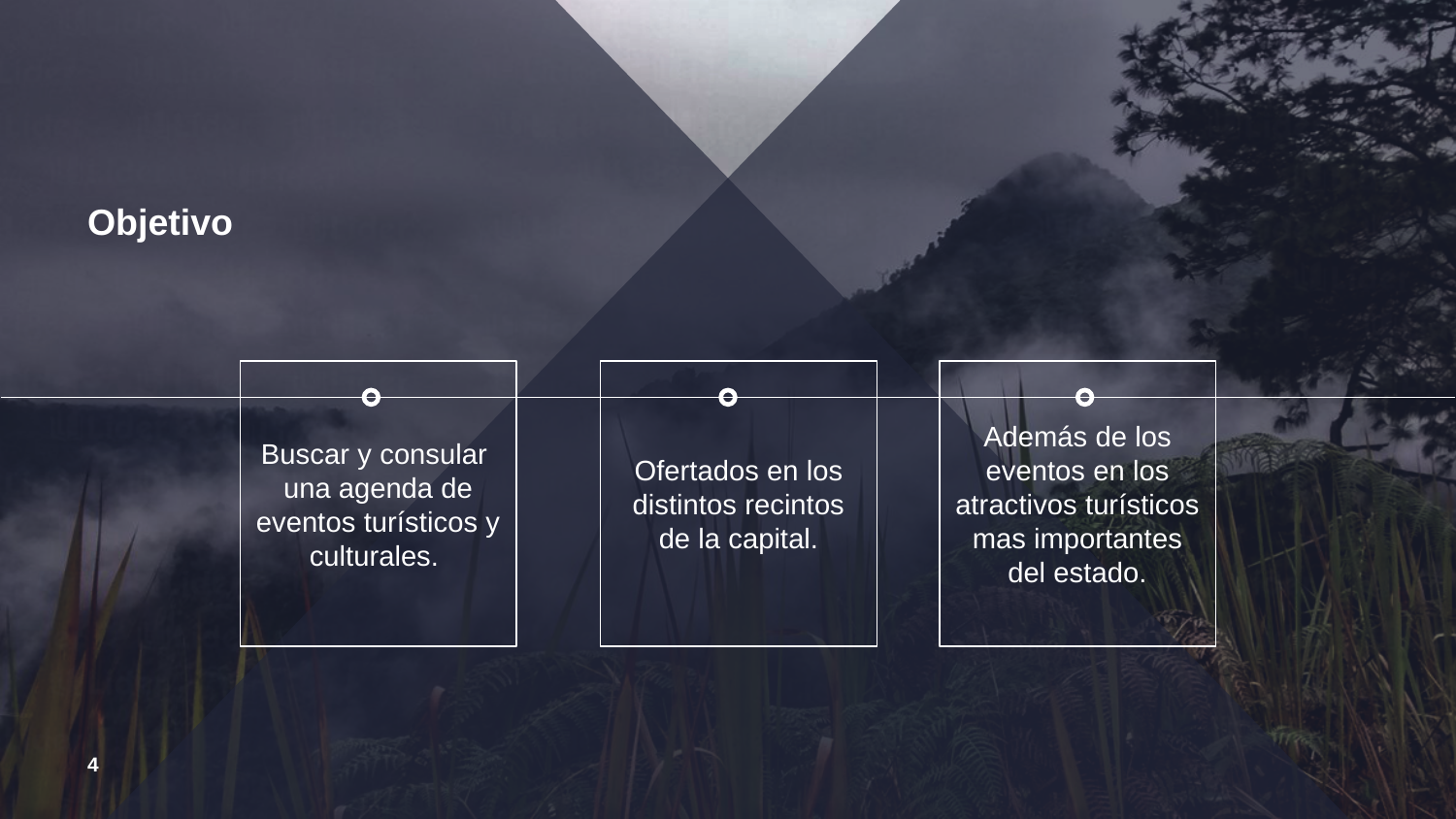

Objetivo
Además de los eventos en los atractivos turísticos mas importantes del estado.
Buscar y consular  una agenda de eventos turísticos y culturales.
Ofertados en los distintos recintos de la capital.

4